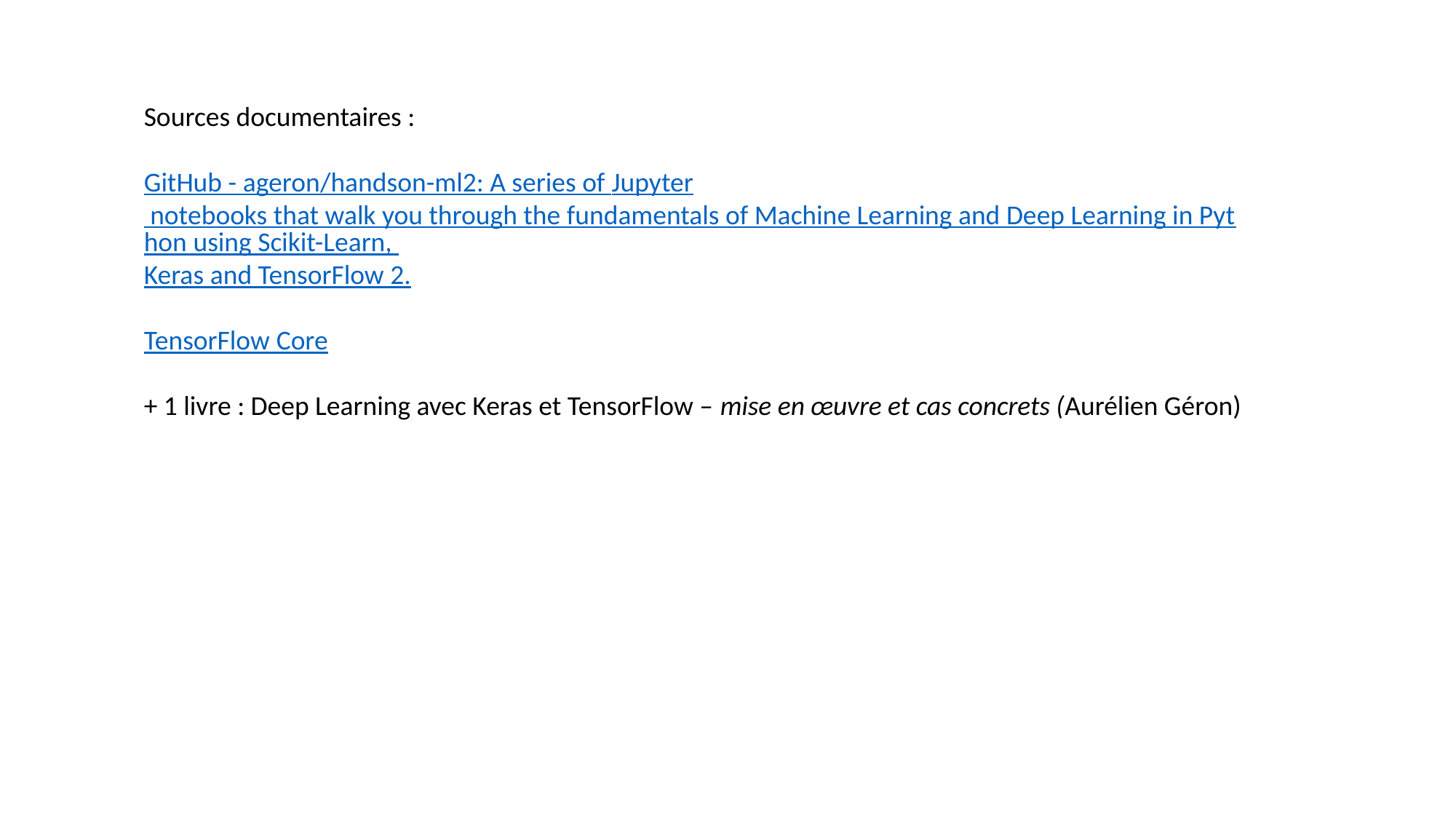

Sources documentaires :

GitHub - ageron/handson-ml2: A series of Jupyter notebooks that walk you through the fundamentals of Machine Learning and Deep Learning in Python using Scikit-Learn, Keras and TensorFlow 2.

TensorFlow Core

+ 1 livre : Deep Learning avec Keras et TensorFlow – mise en œuvre et cas concrets (Aurélien Géron)